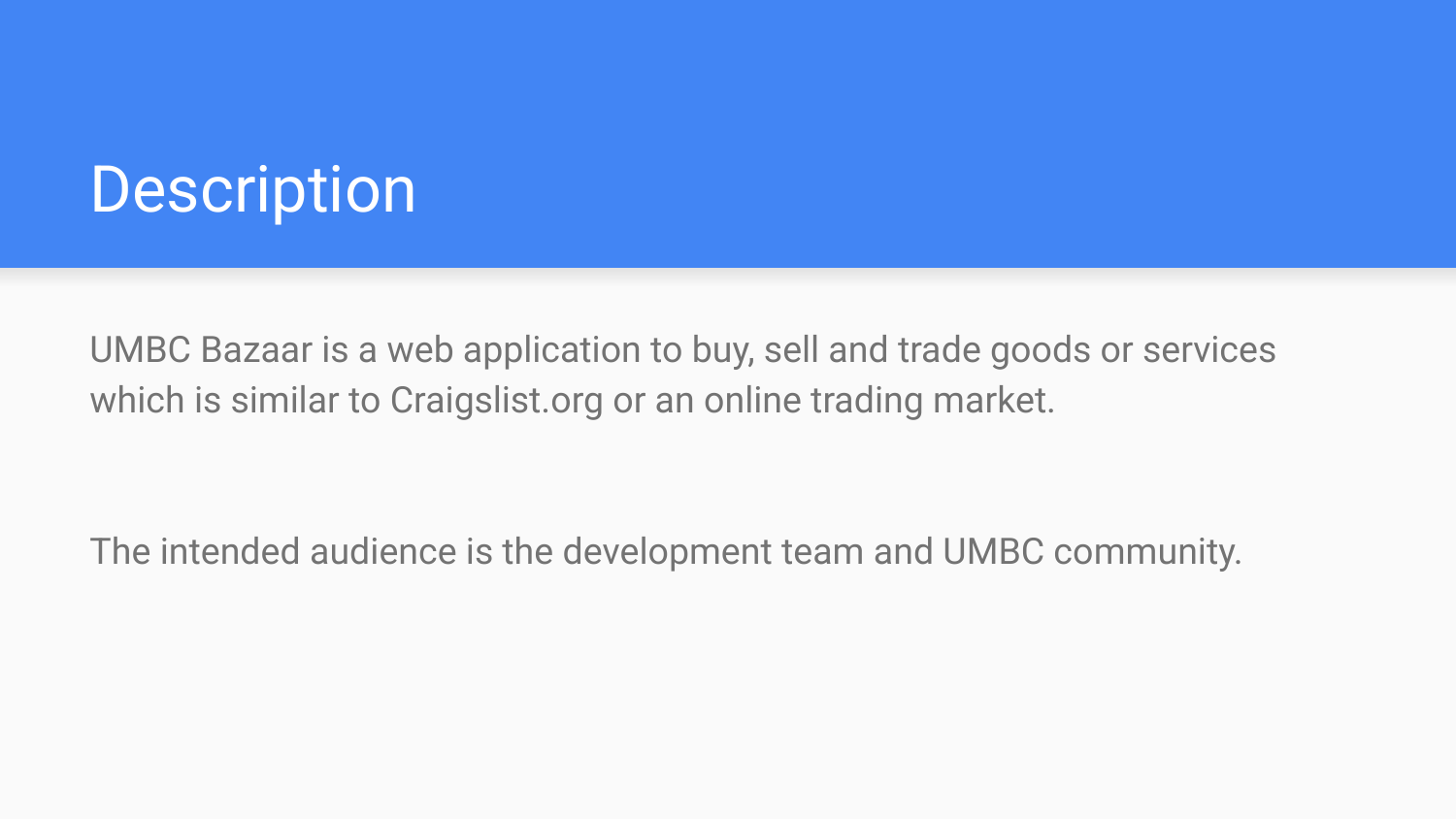

# Description
UMBC Bazaar is a web application to buy, sell and trade goods or services which is similar to Craigslist.org or an online trading market.
The intended audience is the development team and UMBC community.